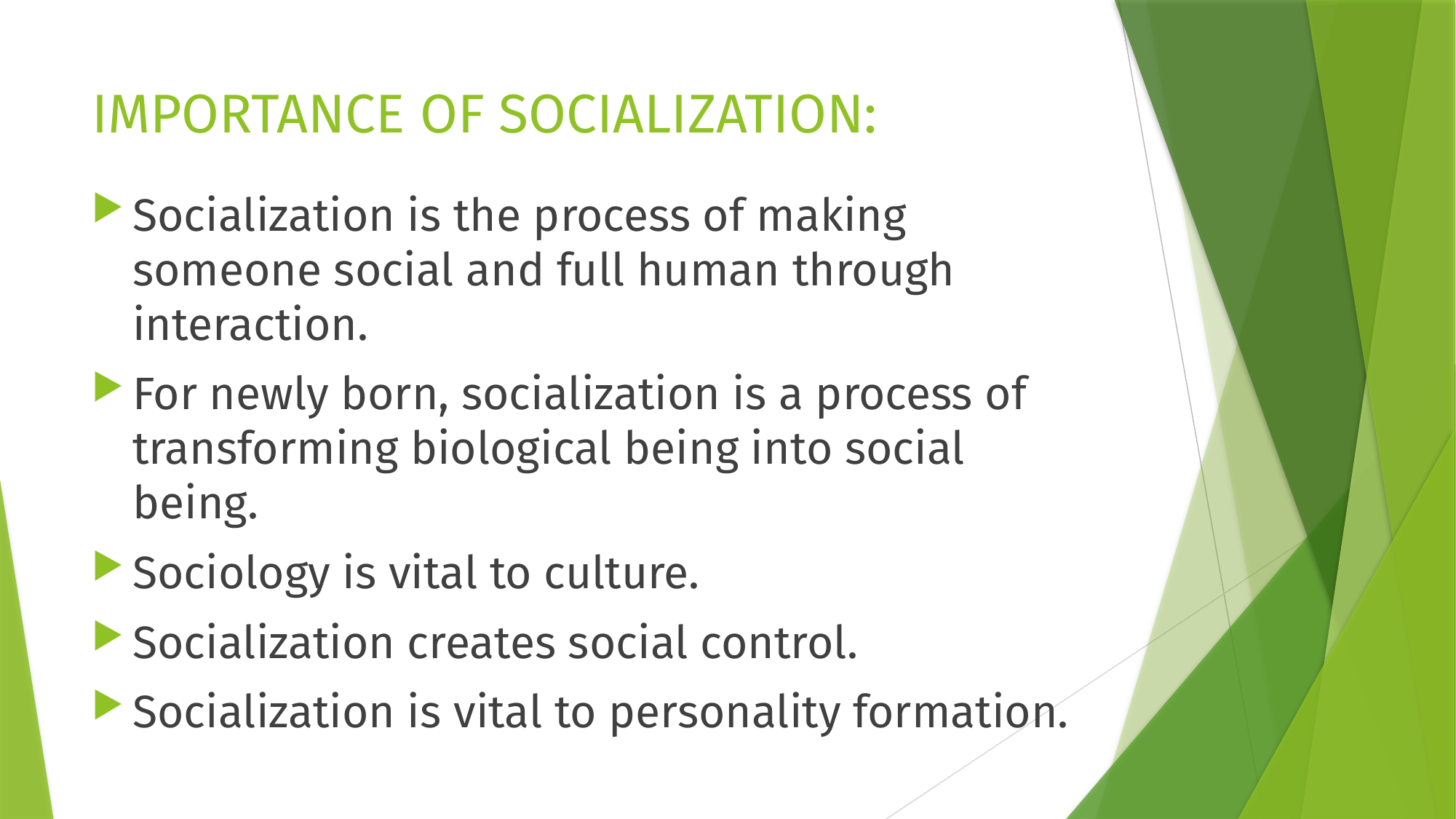

# IMPORTANCE OF SOCIALIZATION:
Socialization is the process of making someone social and full human through interaction.
For newly born, socialization is a process of transforming biological being into social being.
Sociology is vital to culture.
Socialization creates social control.
Socialization is vital to personality formation.